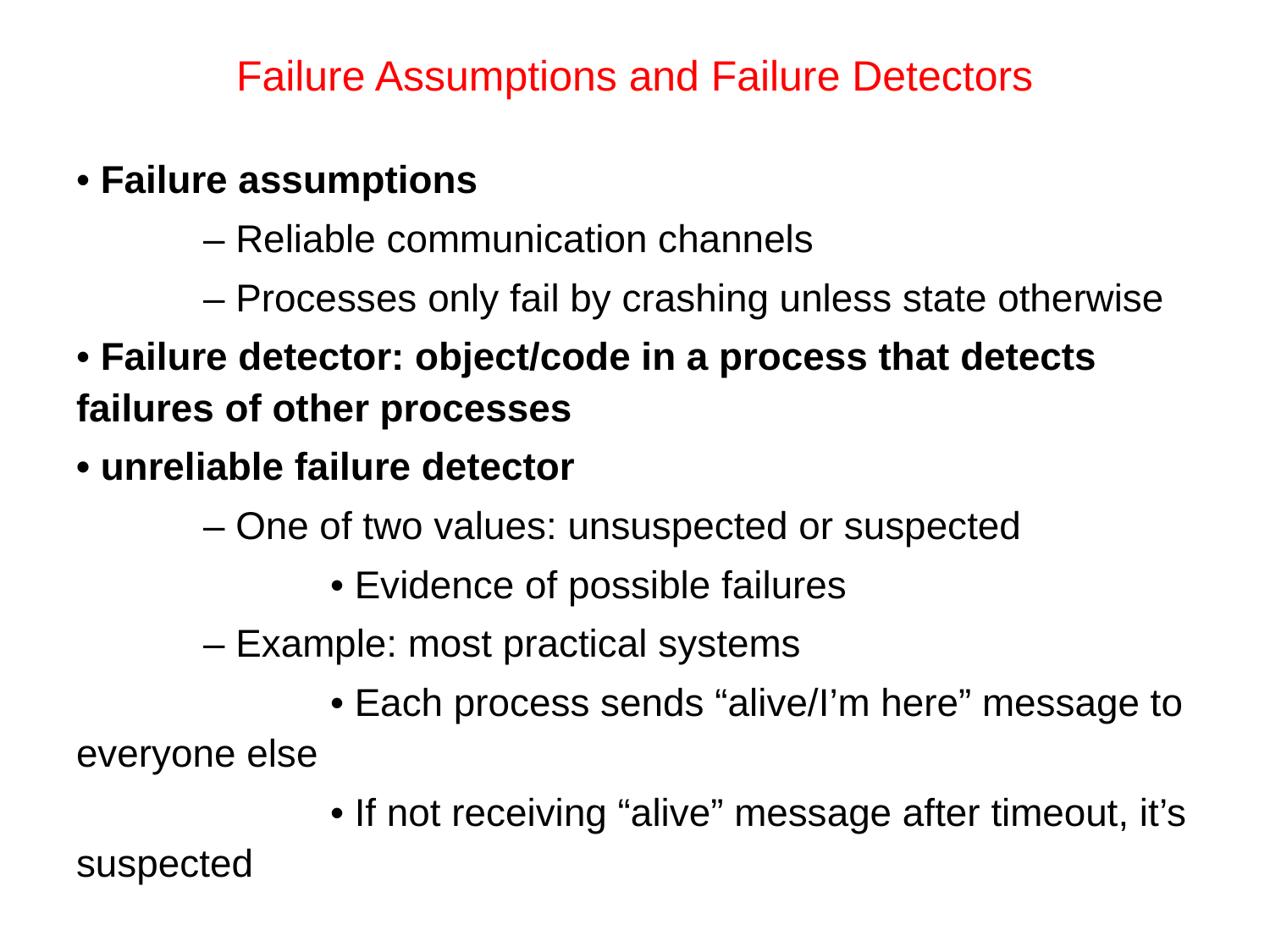

# Failure Assumptions and Failure Detectors
• Failure assumptions
	– Reliable communication channels
	– Processes only fail by crashing unless state otherwise
• Failure detector: object/code in a process that detects failures of other processes
• unreliable failure detector
	– One of two values: unsuspected or suspected
		• Evidence of possible failures
	– Example: most practical systems
		• Each process sends “alive/I’m here” message to everyone else
		• If not receiving “alive” message after timeout, it’s suspected